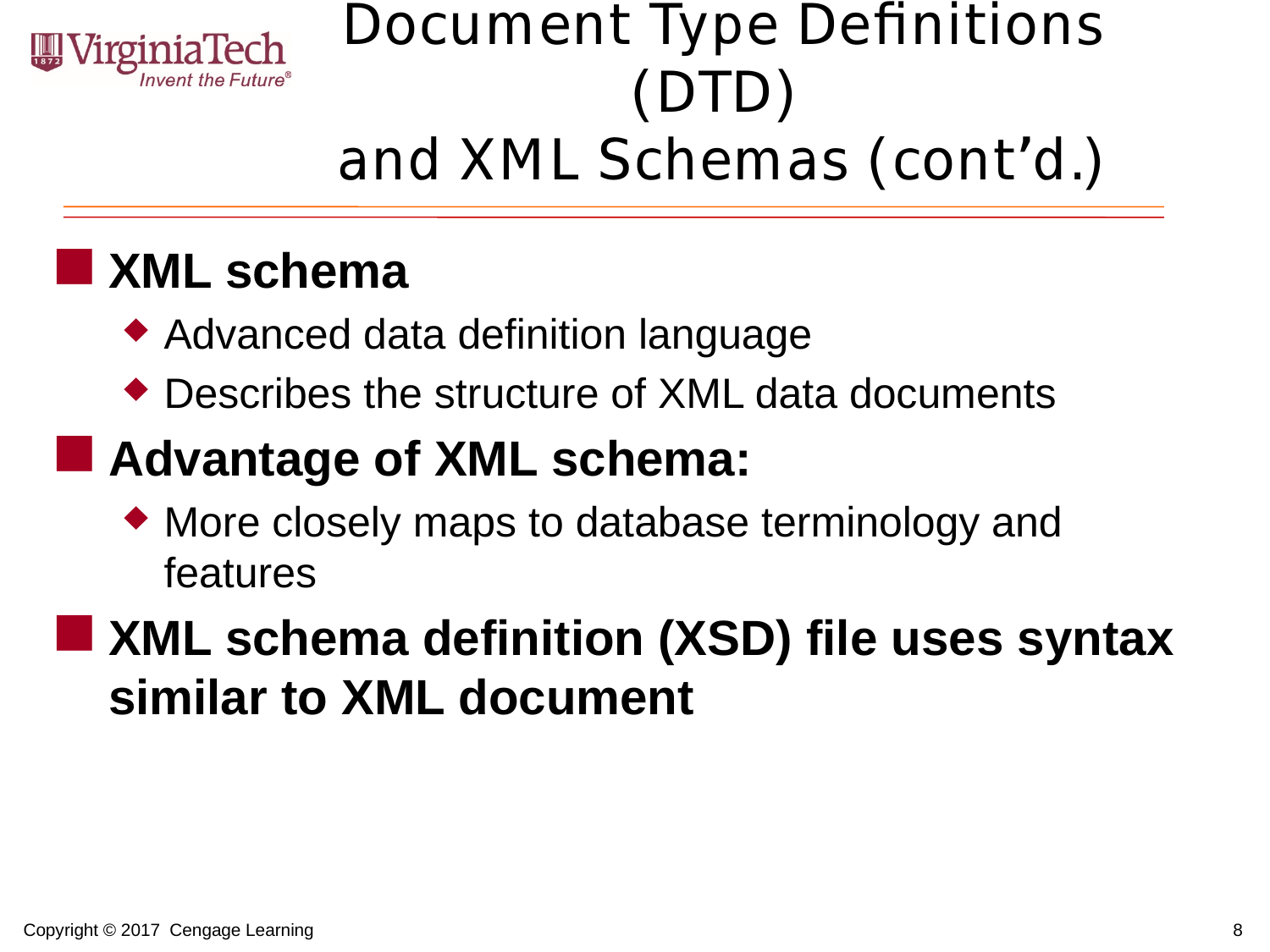

# Document Type Definitions (DTD) and XML Schemas (cont’d.)
XML schema
Advanced data definition language
Describes the structure of XML data documents
Advantage of XML schema:
More closely maps to database terminology and features
XML schema definition (XSD) file uses syntax similar to XML document

8
Copyright © 2017  Cengage Learning